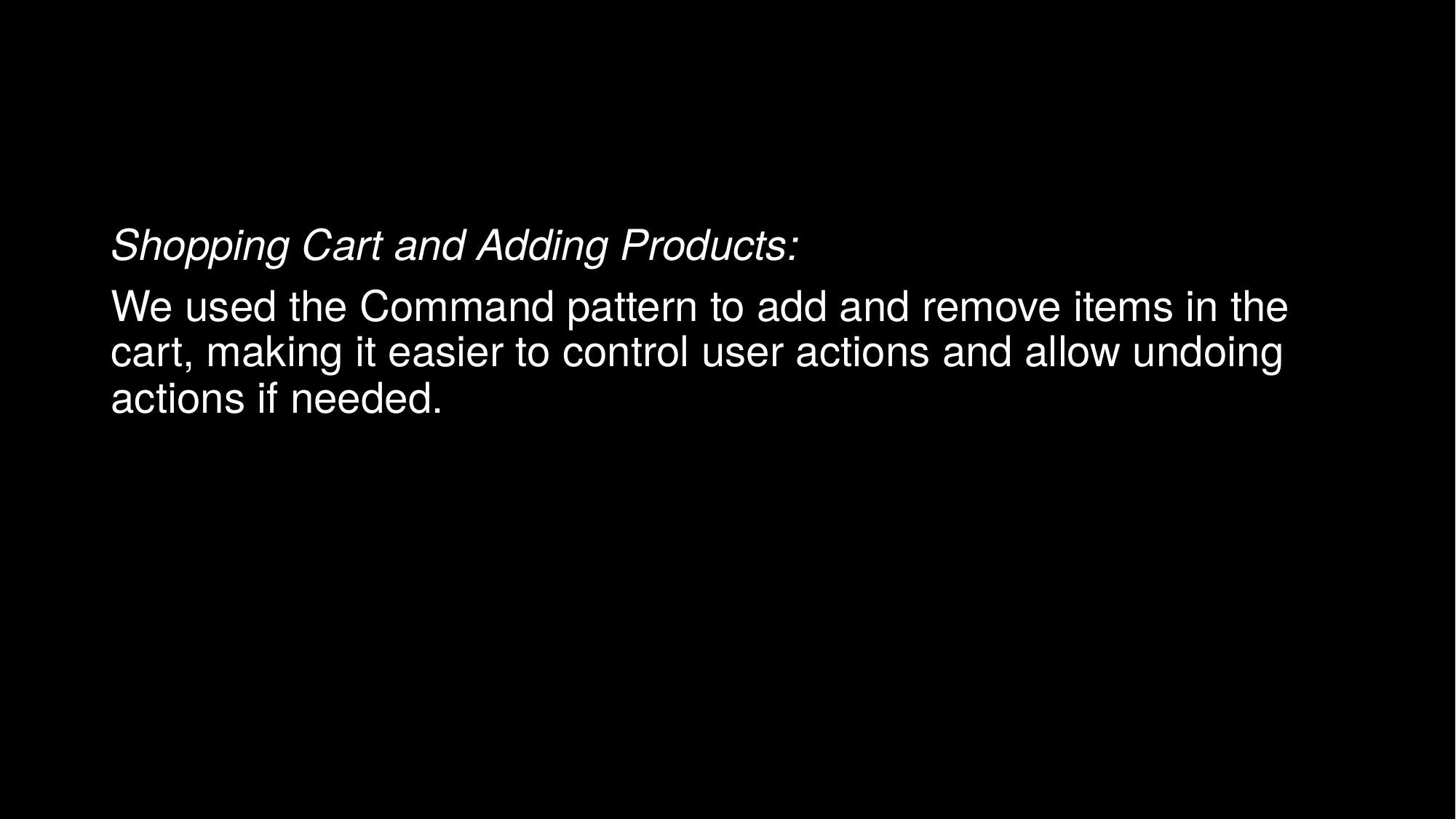

Shopping Cart and Adding Products:
We used the Command pattern to add and remove items in the cart, making it easier to control user actions and allow undoing actions if needed.